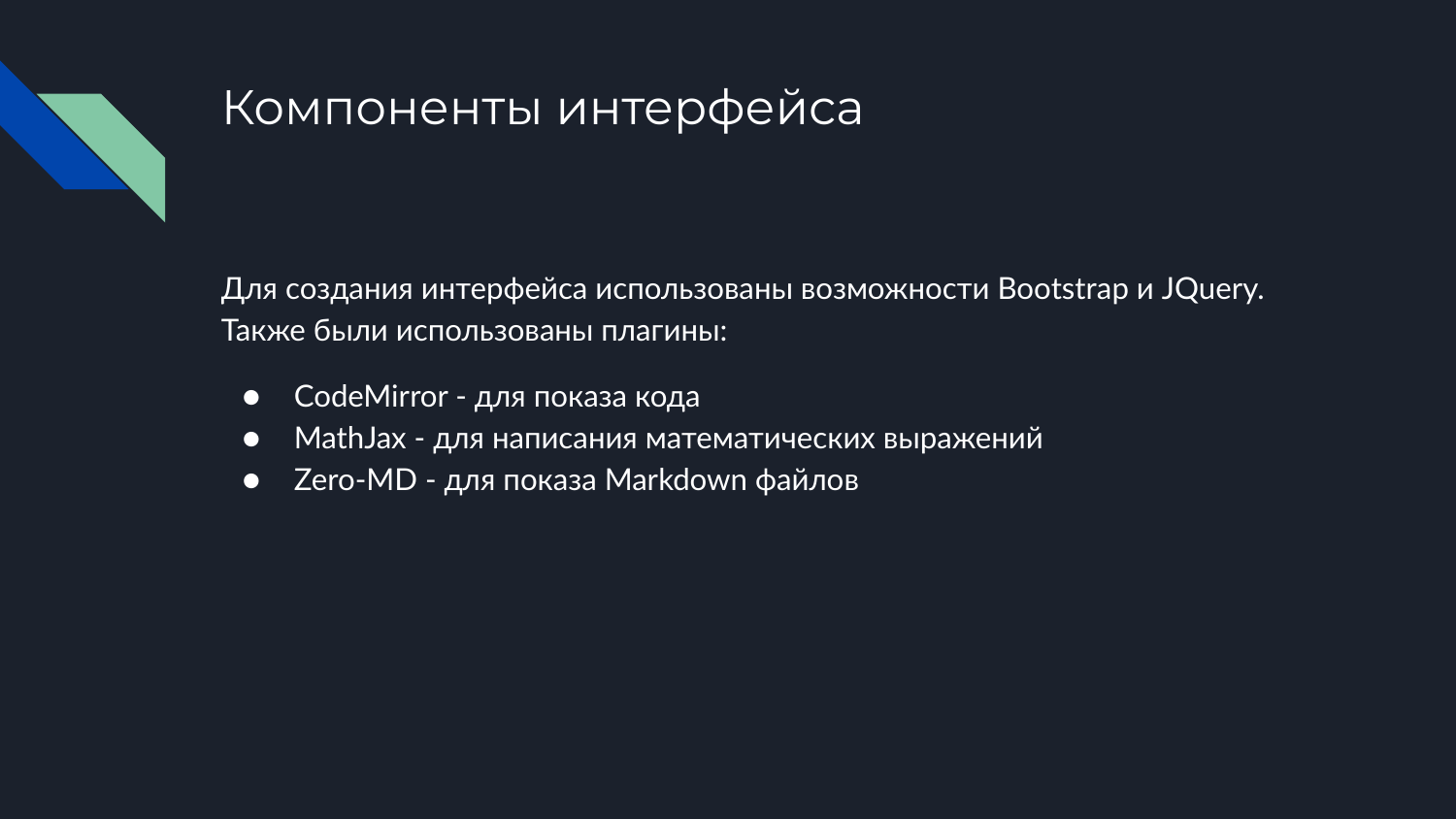

# Компоненты интерфейса
Для создания интерфейса использованы возможности Bootstrap и JQuery. Также были использованы плагины:
CodeMirror - для показа кода
MathJax - для написания математических выражений
Zero-MD - для показа Markdown файлов